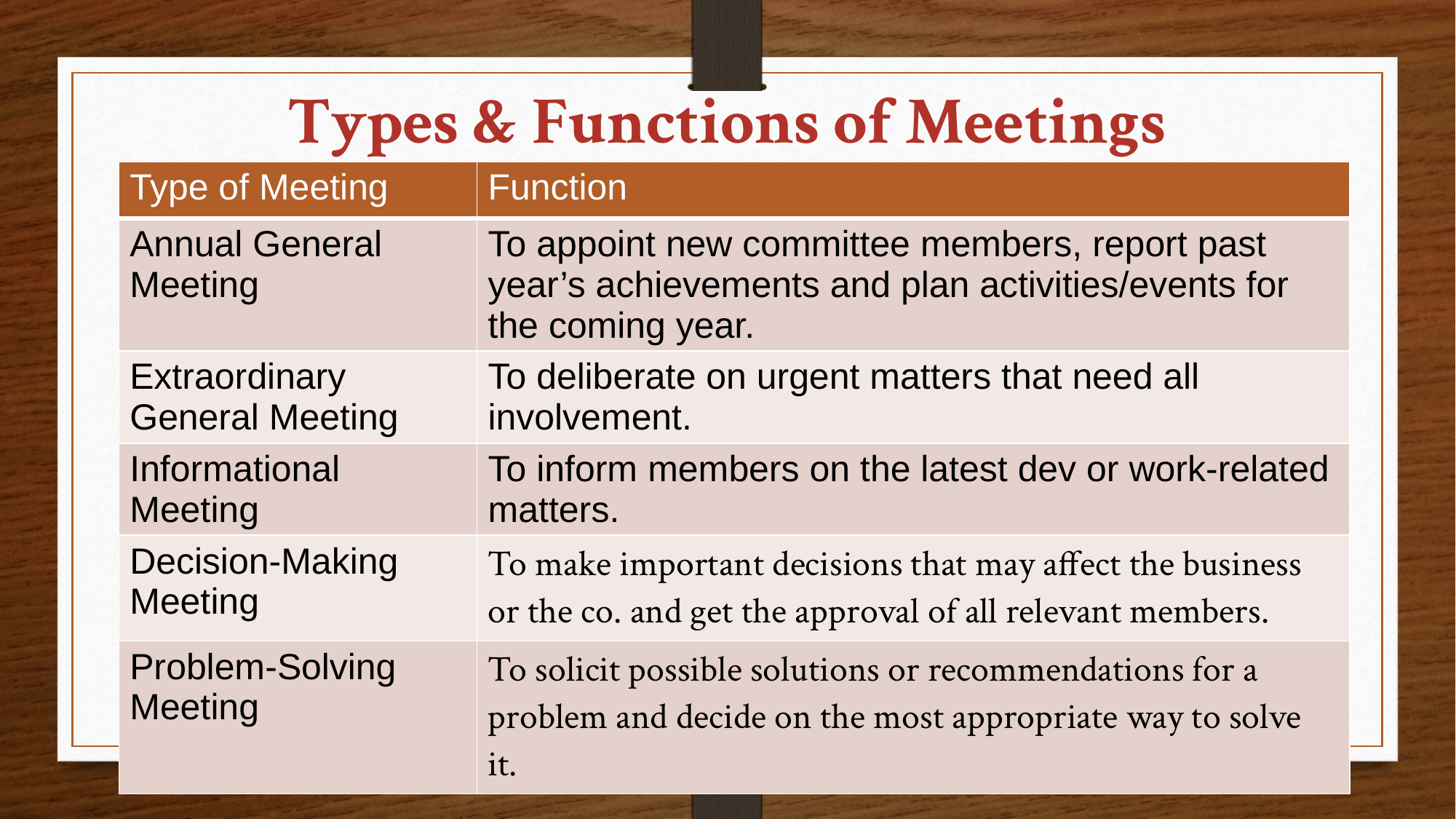

# Types & Functions of Meetings
| Type of Meeting | Function |
| --- | --- |
| Annual General Meeting | To appoint new committee members, report past year’s achievements and plan activities/events for the coming year. |
| Extraordinary General Meeting | To deliberate on urgent matters that need all involvement. |
| Informational Meeting | To inform members on the latest dev or work-related matters. |
| Decision-Making Meeting | To make important decisions that may affect the business or the co. and get the approval of all relevant members. |
| Problem-Solving Meeting | To solicit possible solutions or recommendations for a problem and decide on the most appropriate way to solve it. |